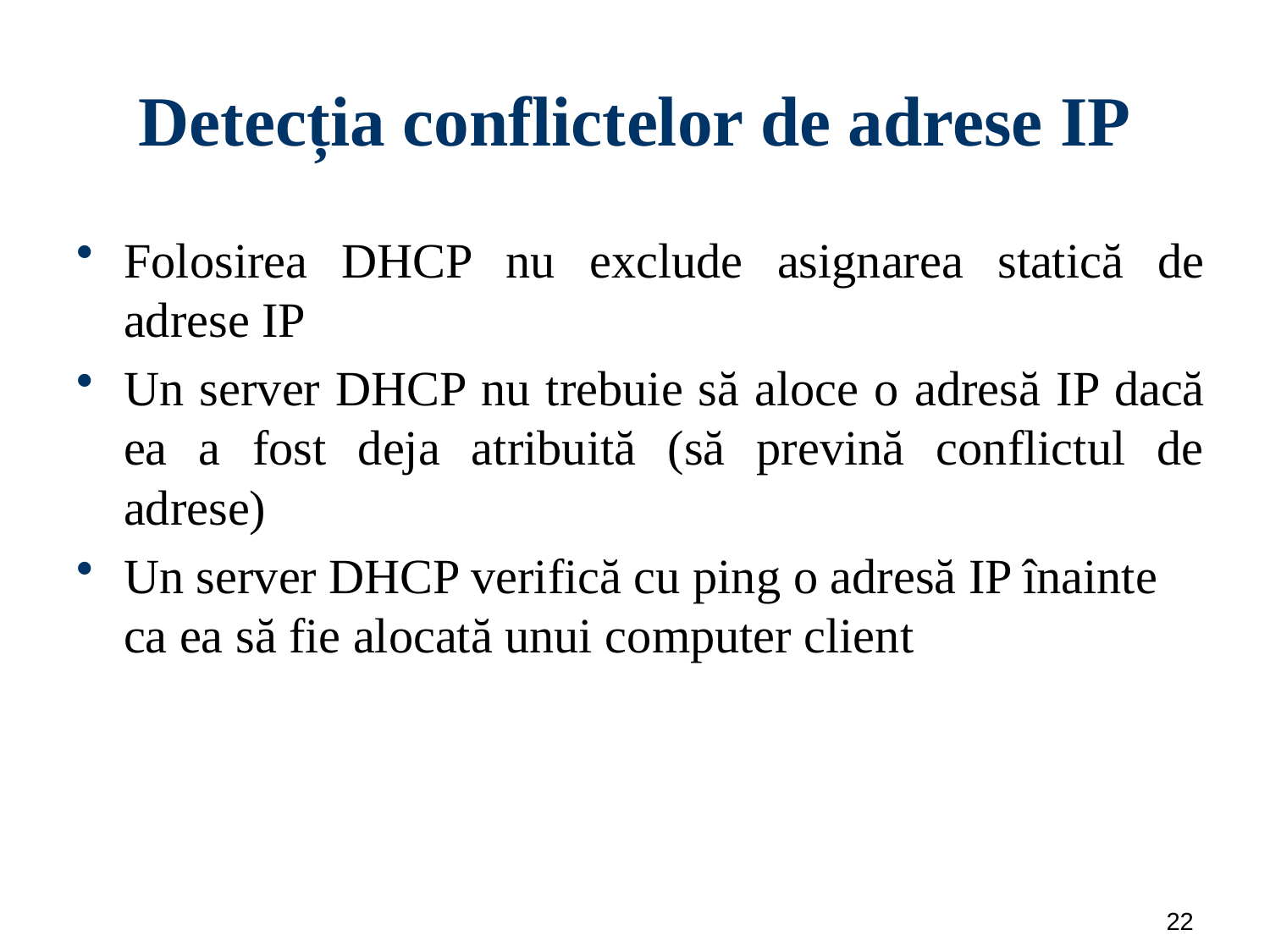

# Detecția conflictelor de adrese IP
Folosirea DHCP nu exclude asignarea statică de adrese IP
Un server DHCP nu trebuie să aloce o adresă IP dacă ea a fost deja atribuită (să prevină conflictul de adrese)
Un server DHCP verifică cu ping o adresă IP înainte ca ea să fie alocată unui computer client
22